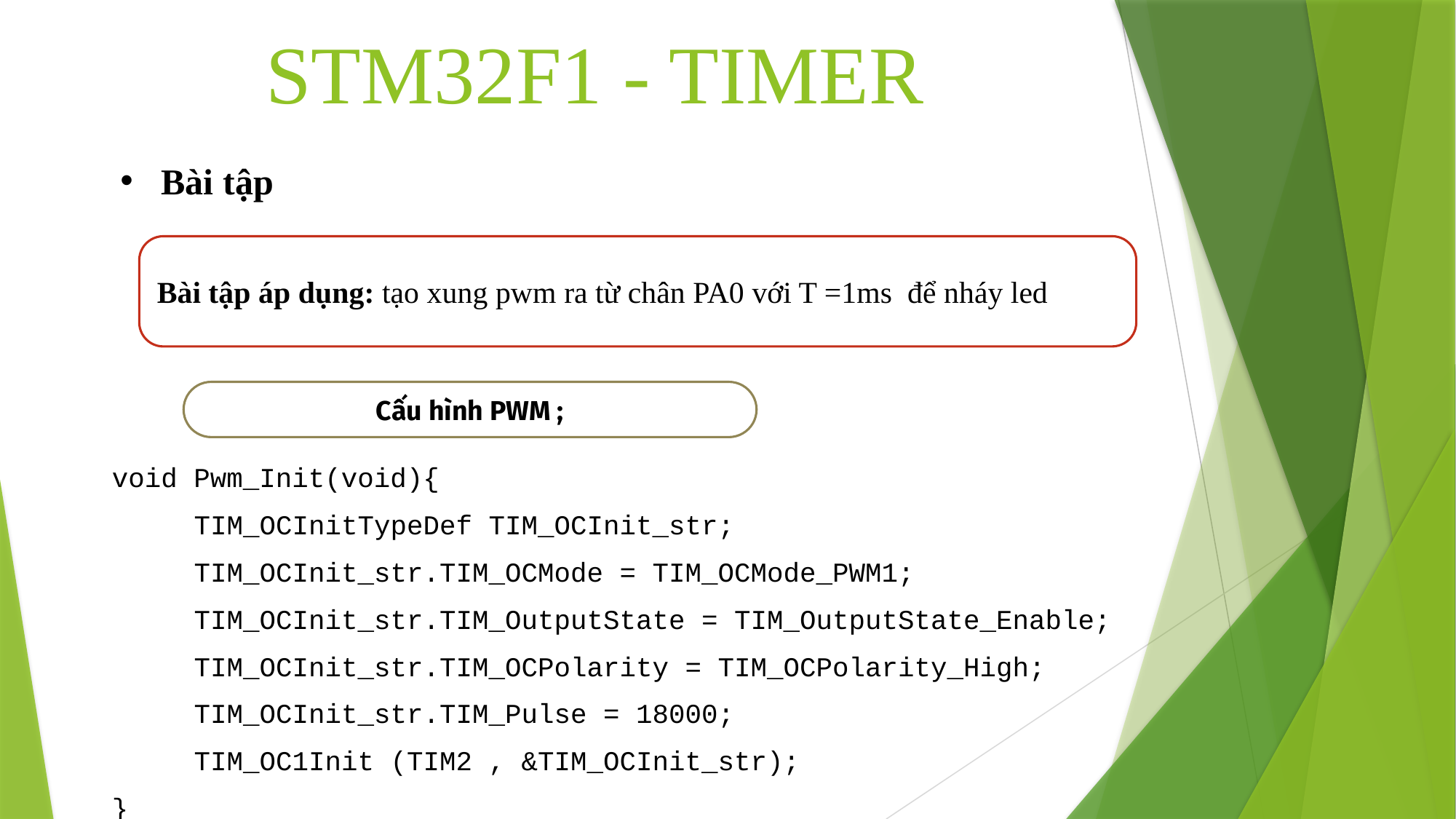

STM32F1 - TIMER
Bài tập
Bài tập áp dụng: tạo xung pwm ra từ chân PA0 với T =1ms  để nháy led
Cấu hình PWM ;
void Pwm_Init(void){
	TIM_OCInitTypeDef TIM_OCInit_str;
	TIM_OCInit_str.TIM_OCMode = TIM_OCMode_PWM1;
	TIM_OCInit_str.TIM_OutputState = TIM_OutputState_Enable;
	TIM_OCInit_str.TIM_OCPolarity = TIM_OCPolarity_High;
	TIM_OCInit_str.TIM_Pulse = 18000;
	TIM_OC1Init (TIM2 , &TIM_OCInit_str);
}